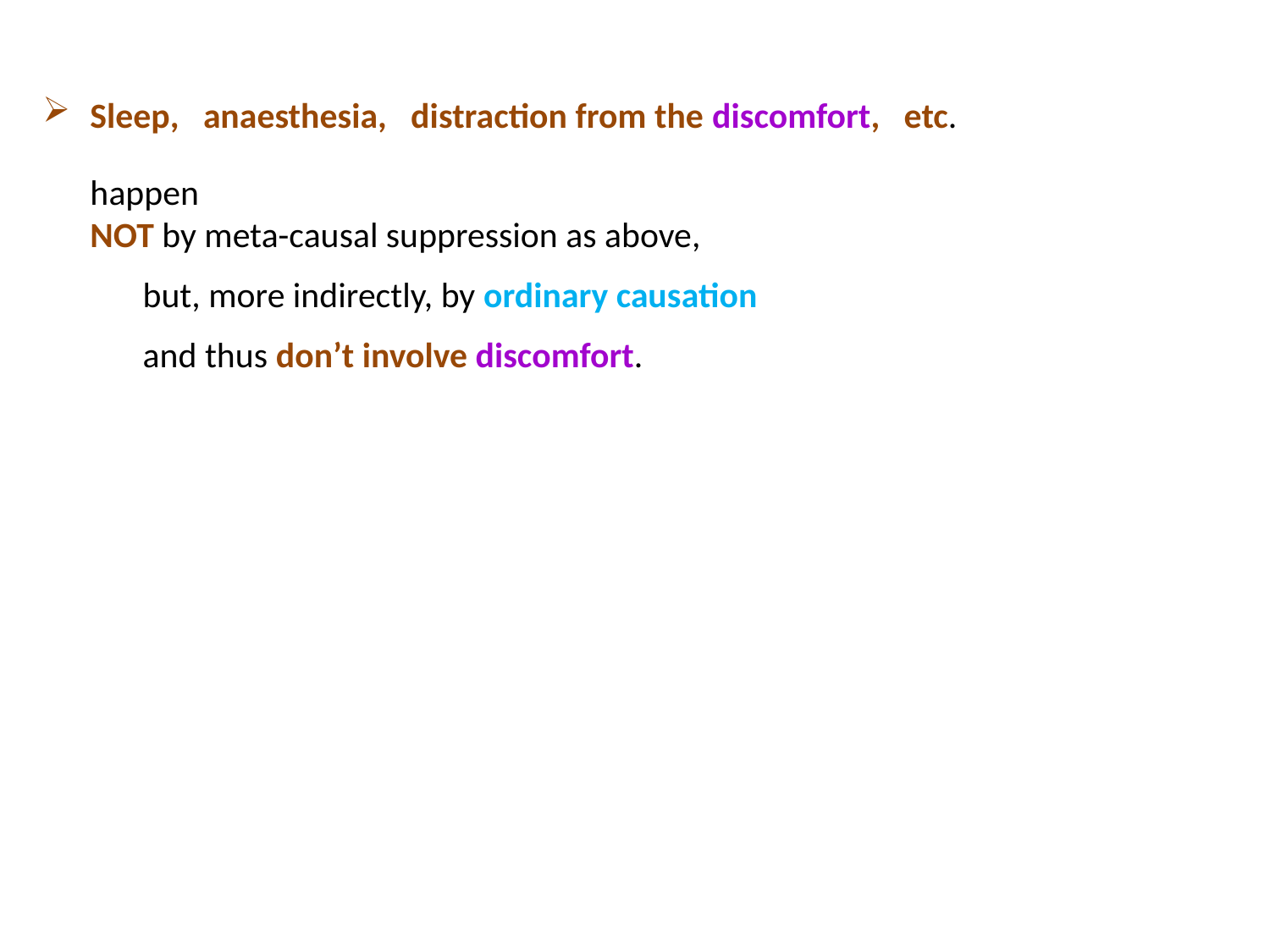

Sleep,   anaesthesia,   distraction from the discomfort,   etc.
happen
NOT by meta-causal suppression as above,
but, more indirectly, by ordinary causation
and thus don’t involve discomfort.